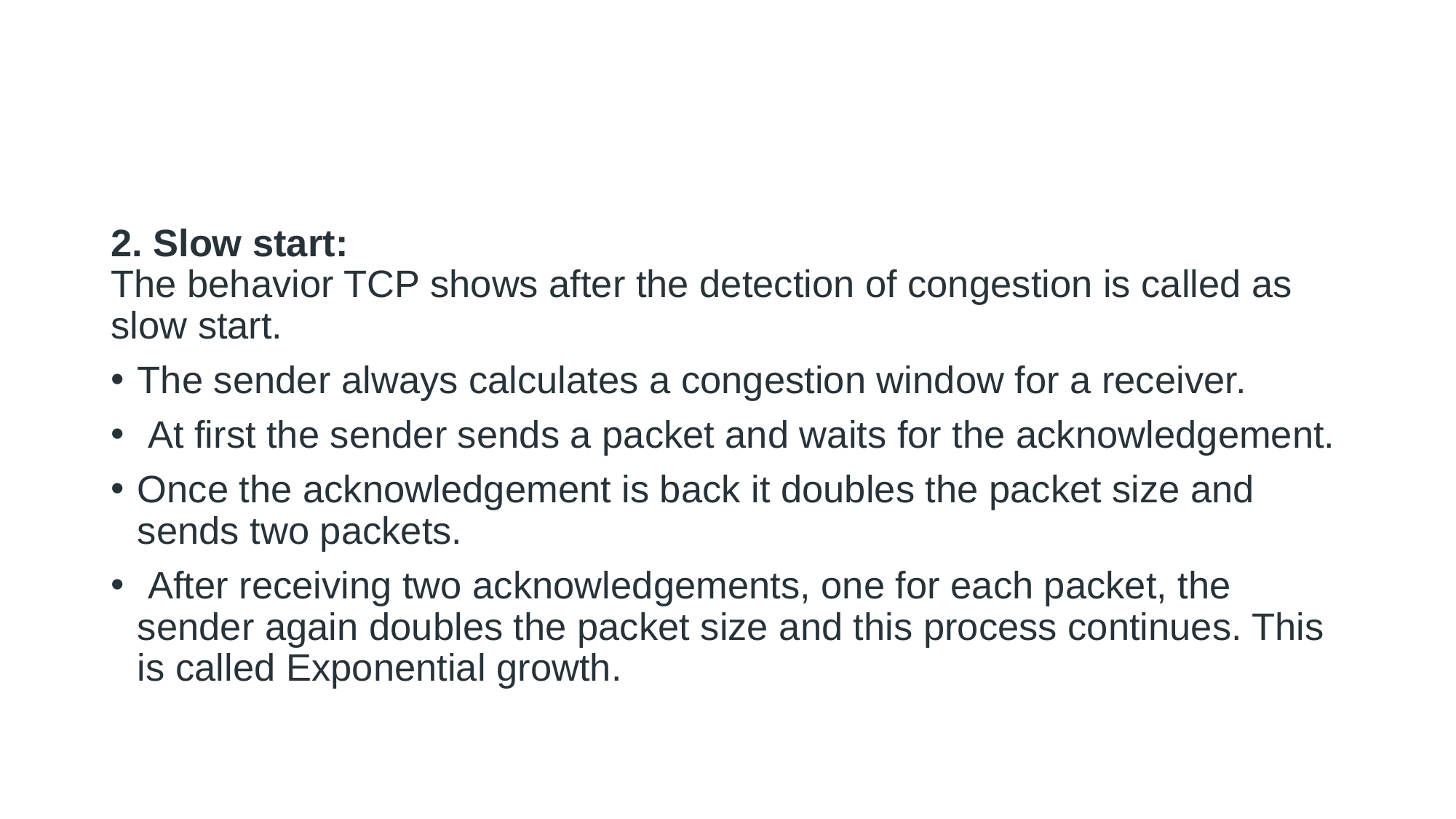

#
2. Slow start:
The behavior TCP shows after the detection of congestion is called as slow start.
The sender always calculates a congestion window for a receiver.
 At first the sender sends a packet and waits for the acknowledgement.
Once the acknowledgement is back it doubles the packet size and sends two packets.
 After receiving two acknowledgements, one for each packet, the sender again doubles the packet size and this process continues. This is called Exponential growth.